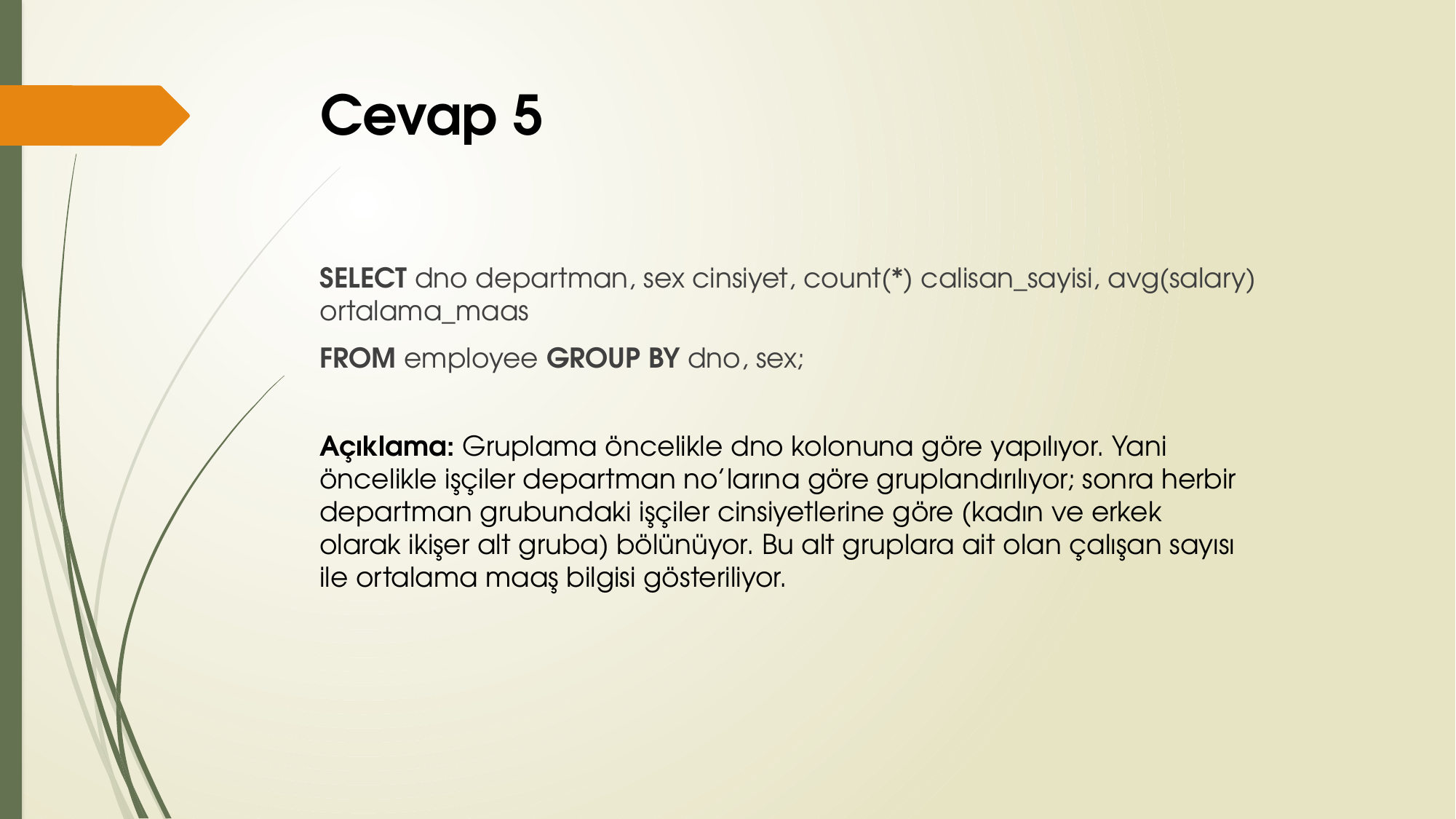

# Cevap 5
SELECT dno departman, sex cinsiyet, count(*) calisan_sayisi, avg(salary) ortalama_maas
FROM employee GROUP BY dno, sex;
Açıklama: Gruplama öncelikle dno kolonuna göre yapılıyor. Yani öncelikle işçiler departman no’larına göre gruplandırılıyor; sonra herbir departman grubundaki işçiler cinsiyetlerine göre (kadın ve erkek olarak ikişer alt gruba) bölünüyor. Bu alt gruplara ait olan çalışan sayısı ile ortalama maaş bilgisi gösteriliyor.